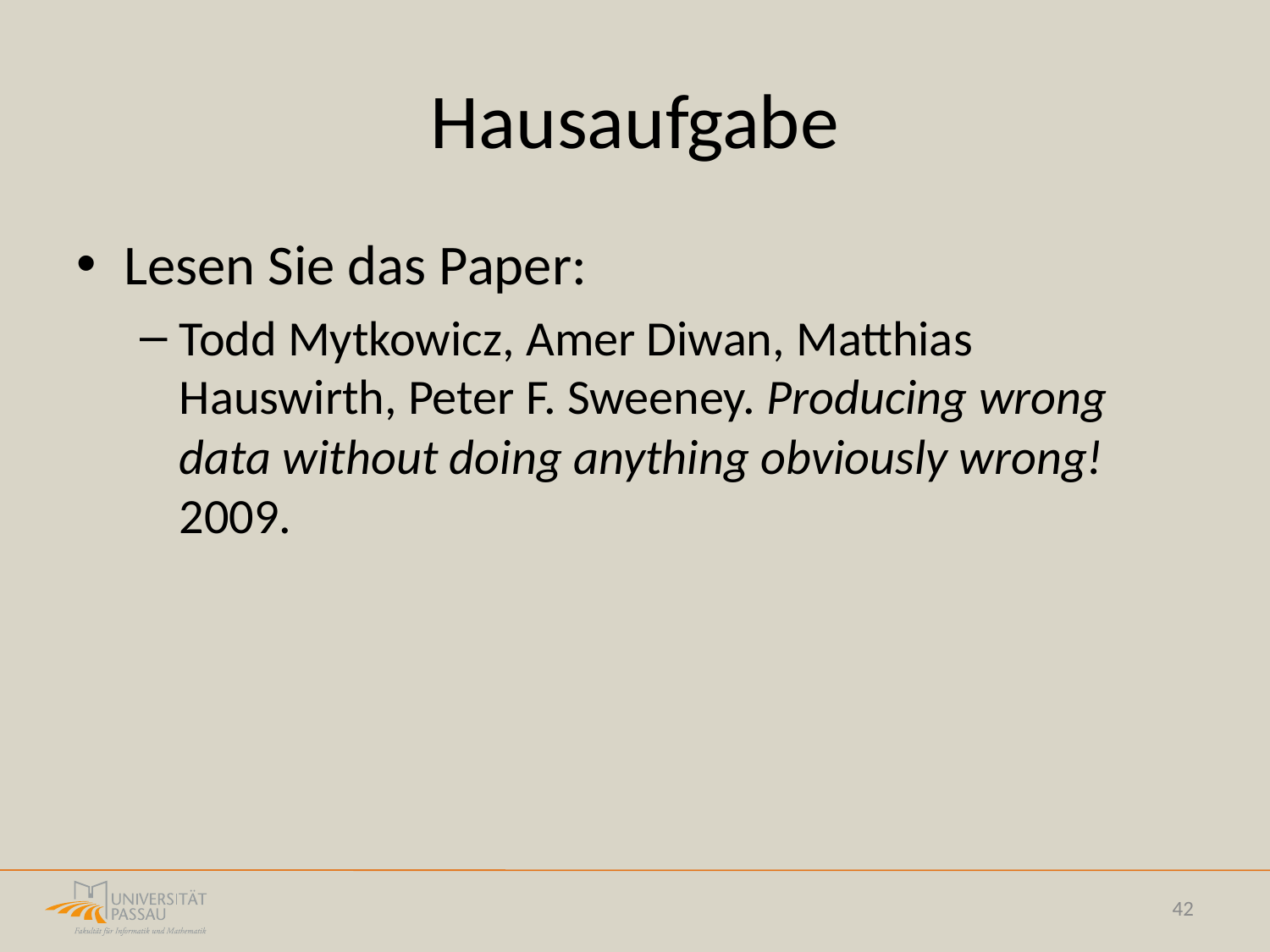

# Hausaufgabe
Lesen Sie das Paper:
Todd Mytkowicz, Amer Diwan, Matthias Hauswirth, Peter F. Sweeney. Producing wrong data without doing anything obviously wrong! 2009.
42